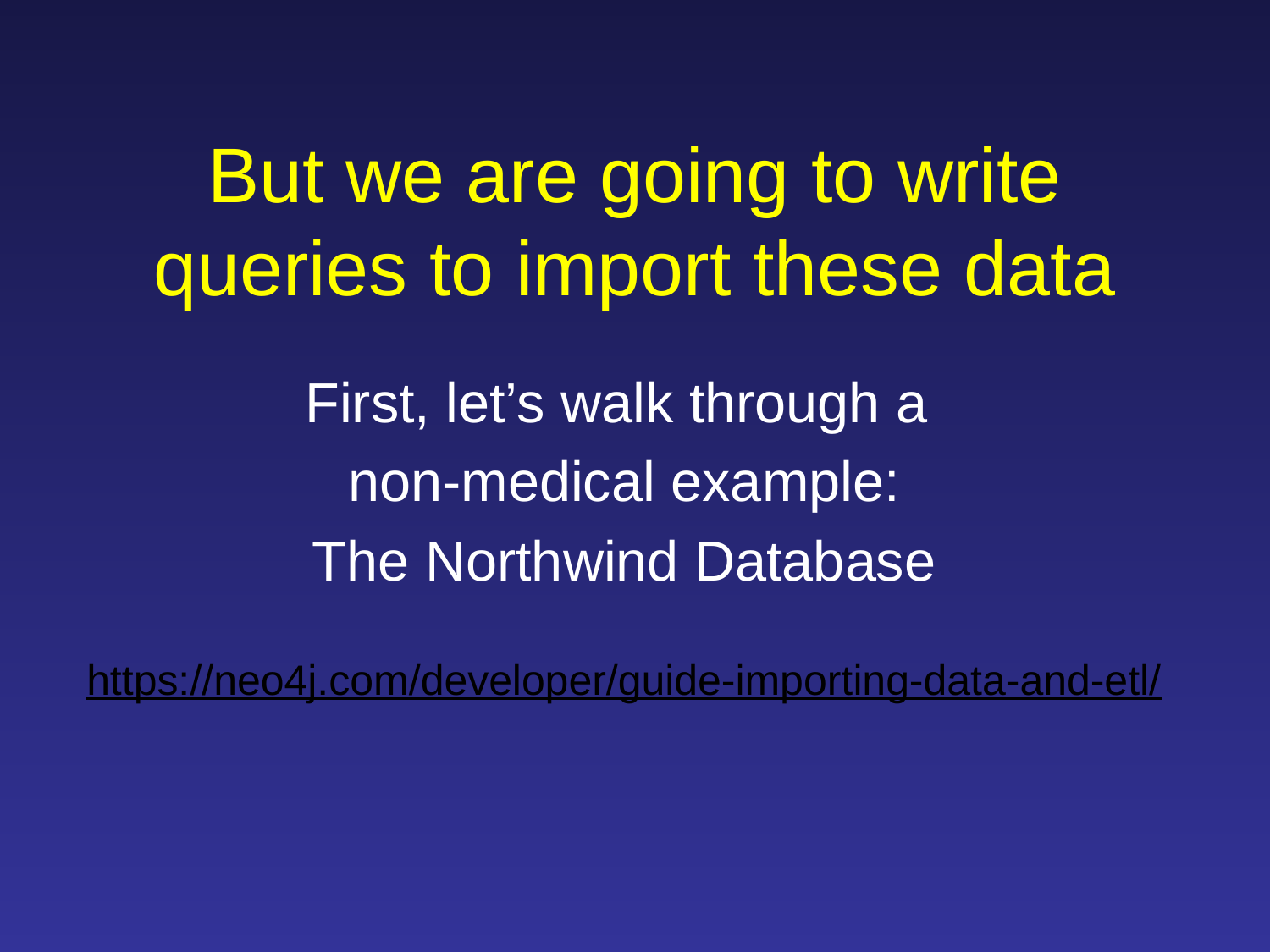

# But we are going to write queries to import these data
First, let’s walk through a
non-medical example:
The Northwind Database
https://neo4j.com/developer/guide-importing-data-and-etl/